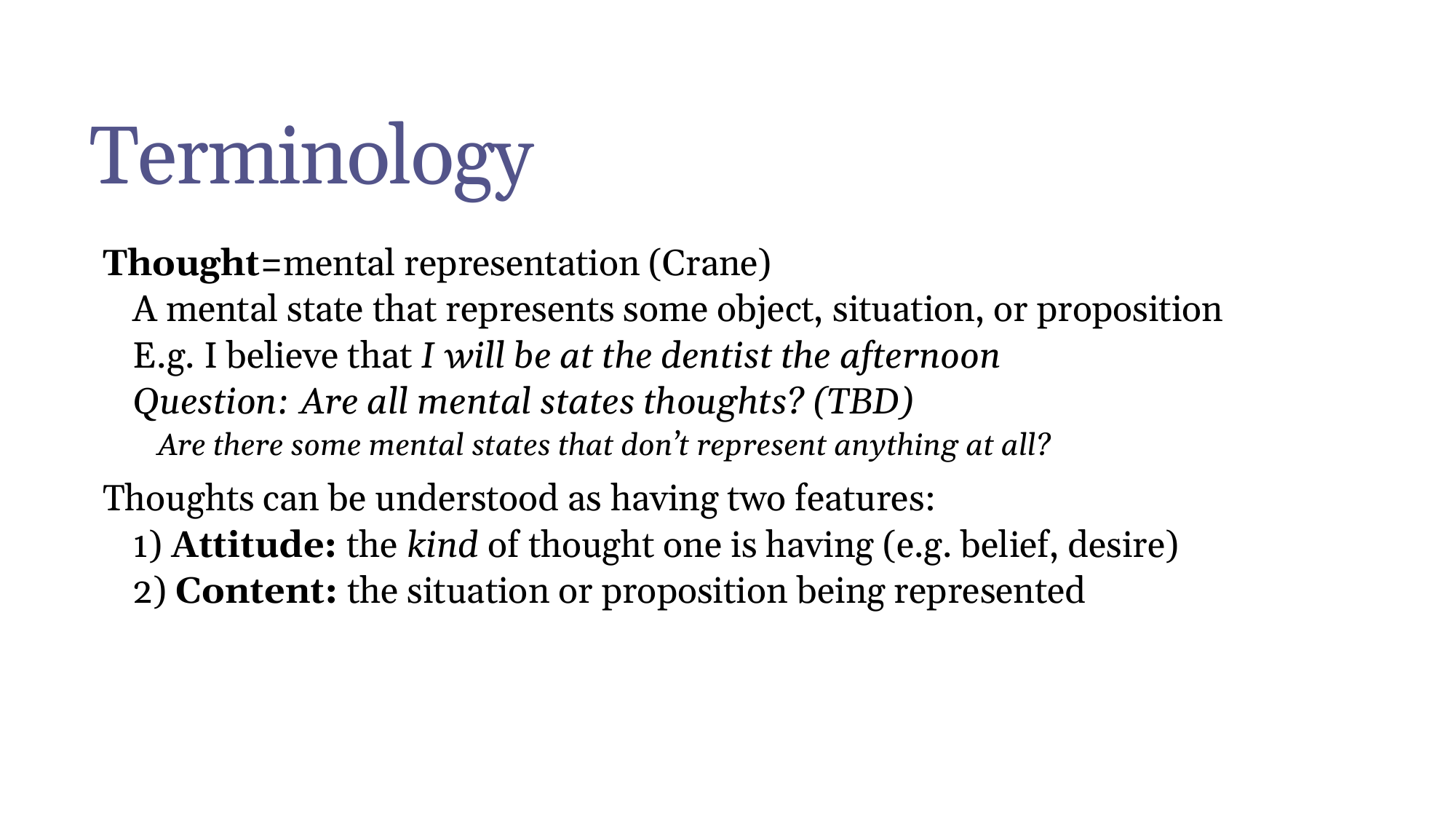

# Terminology
Thought=mental representation (Crane)
A mental state that represents some object, situation, or proposition
E.g. I believe that I will be at the dentist the afternoon
Question: Are all mental states thoughts? (TBD)
Are there some mental states that don’t represent anything at all?
Thoughts can be understood as having two features:
1) Attitude: the kind of thought one is having (e.g. belief, desire)
2) Content: the situation or proposition being represented